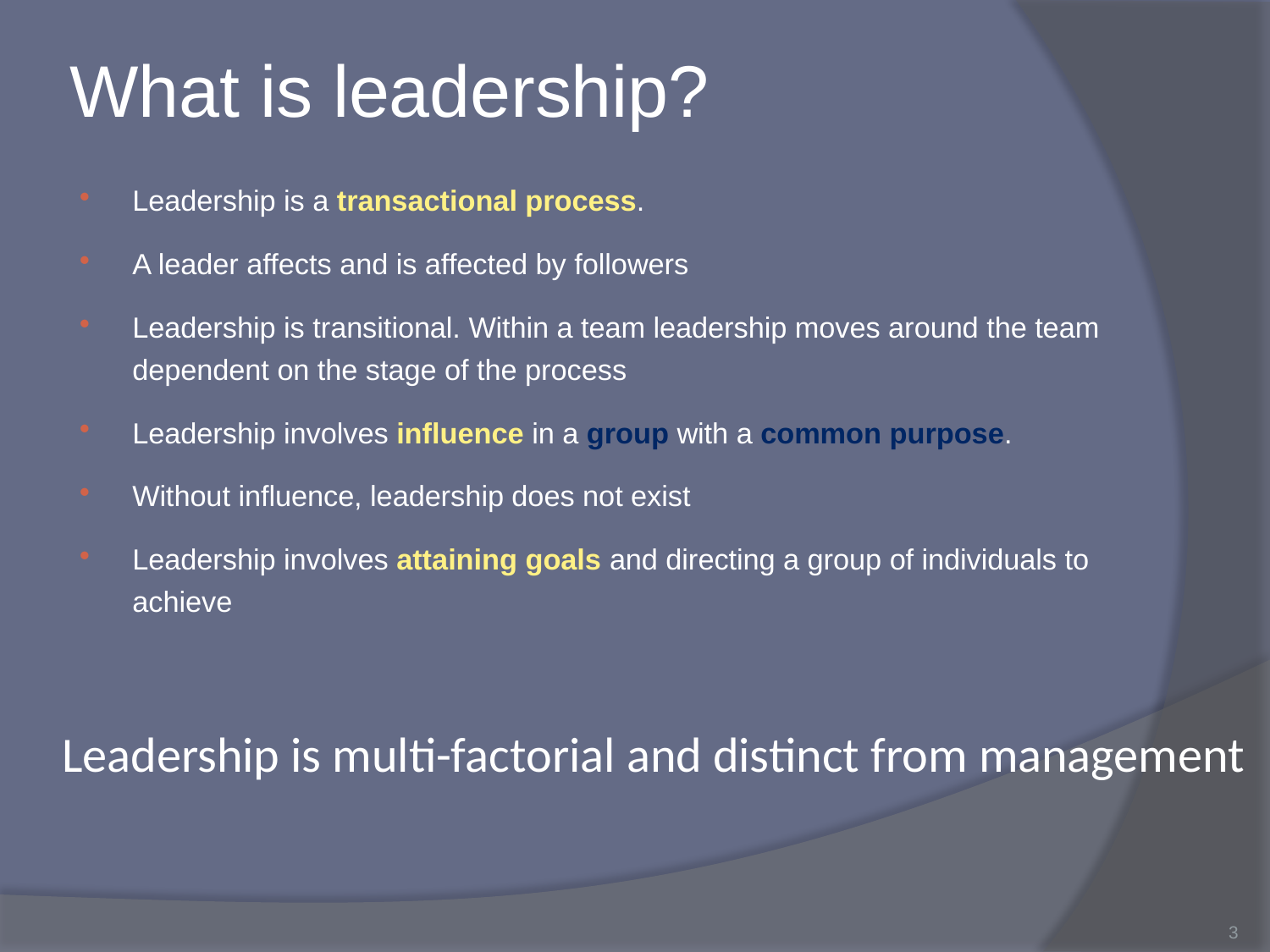

What is leadership?
Leadership is a transactional process.
A leader affects and is affected by followers
Leadership is transitional. Within a team leadership moves around the team dependent on the stage of the process
Leadership involves influence in a group with a common purpose.
Without influence, leadership does not exist
Leadership involves attaining goals and directing a group of individuals to achieve
Leadership is multi-factorial and distinct from management

3